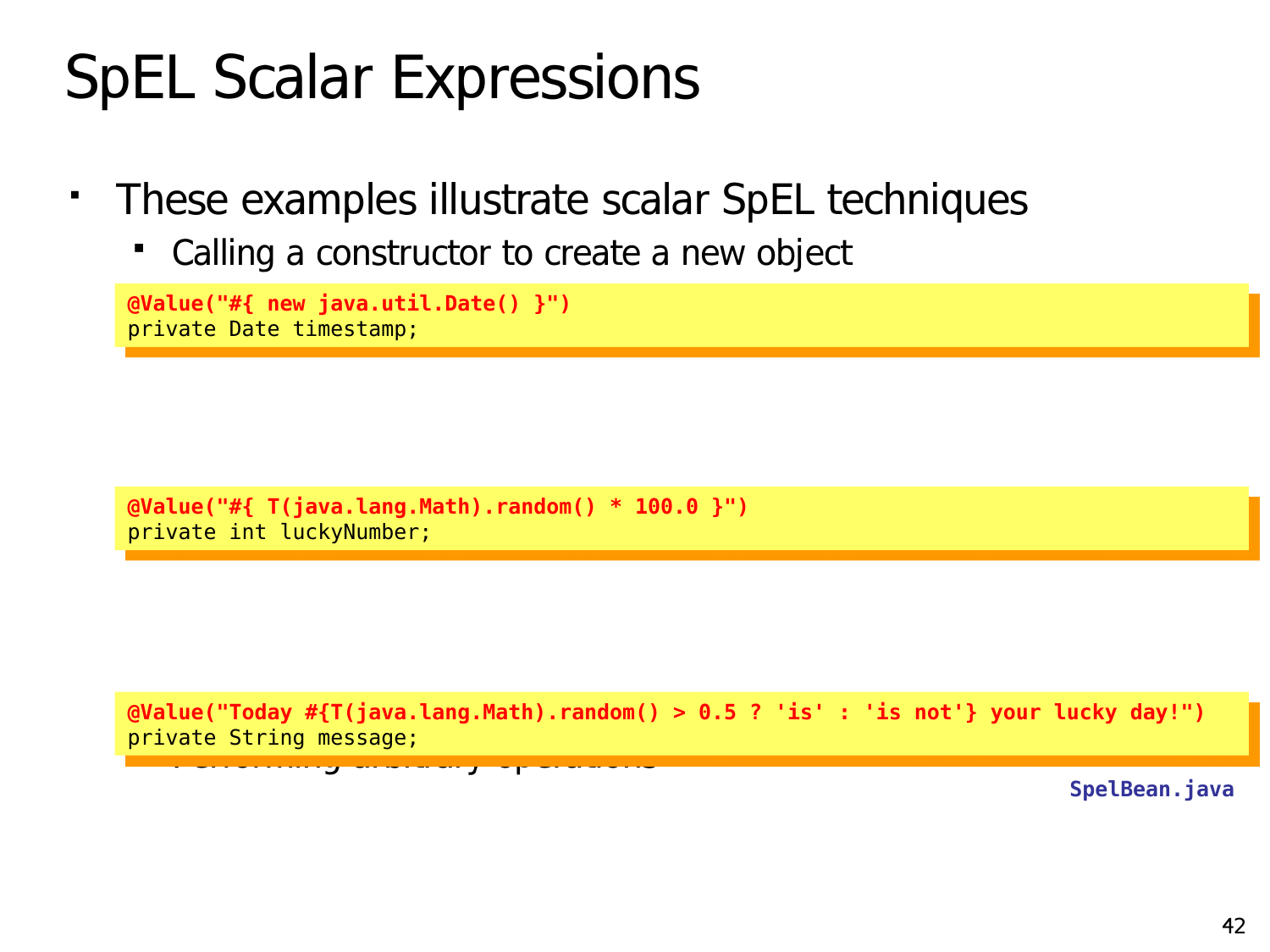

# SpEL Scalar Expressions
These examples illustrate scalar SpEL techniques
Calling a constructor to create a new object

Calling a static method via the T(…) syntax (T for "type" here)

Performing arbitrary operations

@Value("#{ new java.util.Date() }")
private Date timestamp;
@Value("#{ T(java.lang.Math).random() * 100.0 }")
private int luckyNumber;
@Value("Today #{T(java.lang.Math).random() > 0.5 ? 'is' : 'is not'} your lucky day!")
private String message;
SpelBean.java
42